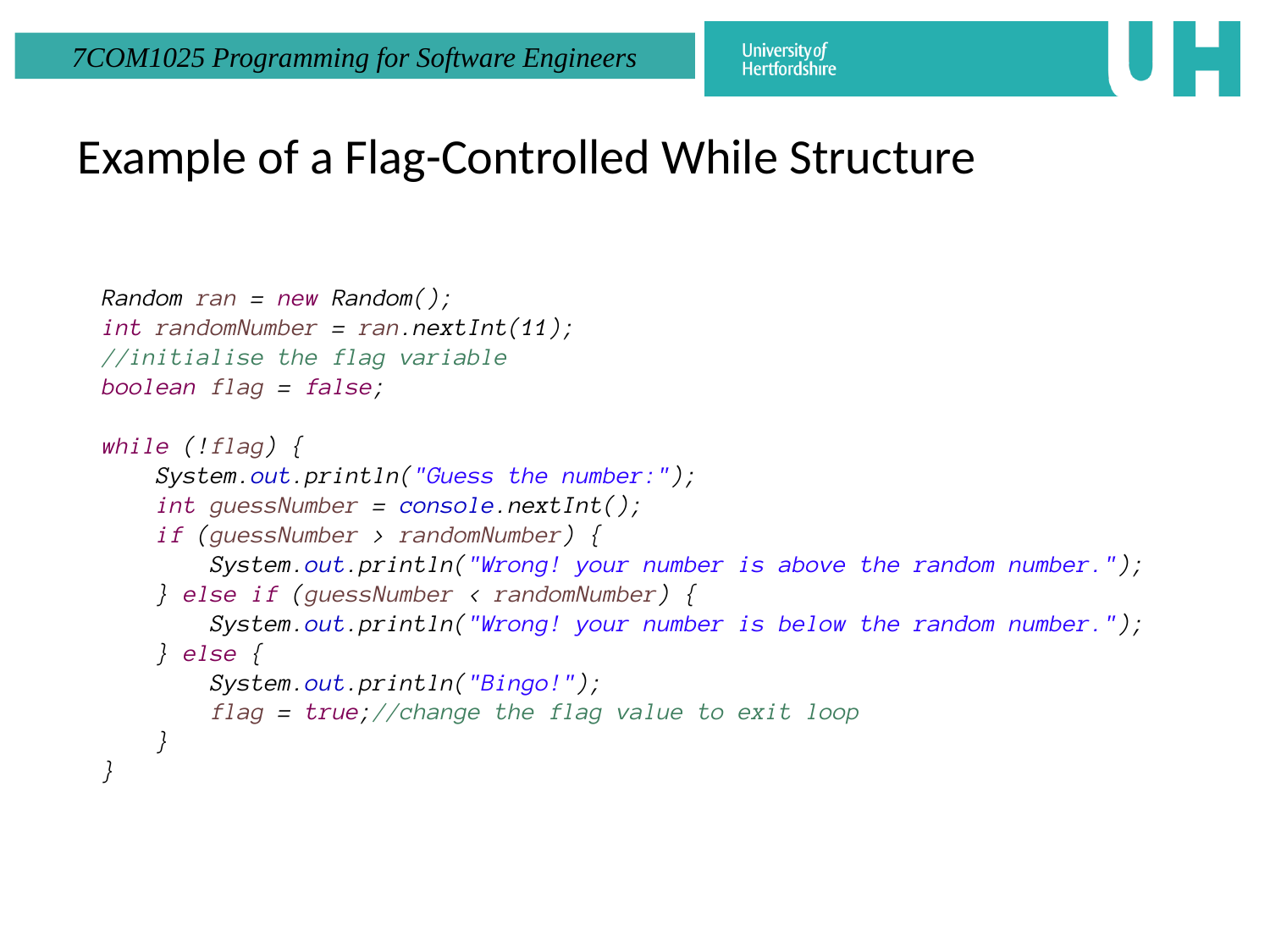

# Example of a Flag-Controlled While Structure
Random ran = new Random();
int randomNumber = ran.nextInt(11);
//initialise the flag variable
boolean flag = false;

while (!flag) {
    System.out.println("Guess the number:");
    int guessNumber = console.nextInt();
    if (guessNumber > randomNumber) {
        System.out.println("Wrong! your number is above the random number.");
    } else if (guessNumber < randomNumber) {
        System.out.println("Wrong! your number is below the random number.");
    } else {
        System.out.println("Bingo!");
        flag = true;//change the flag value to exit loop
    }
}